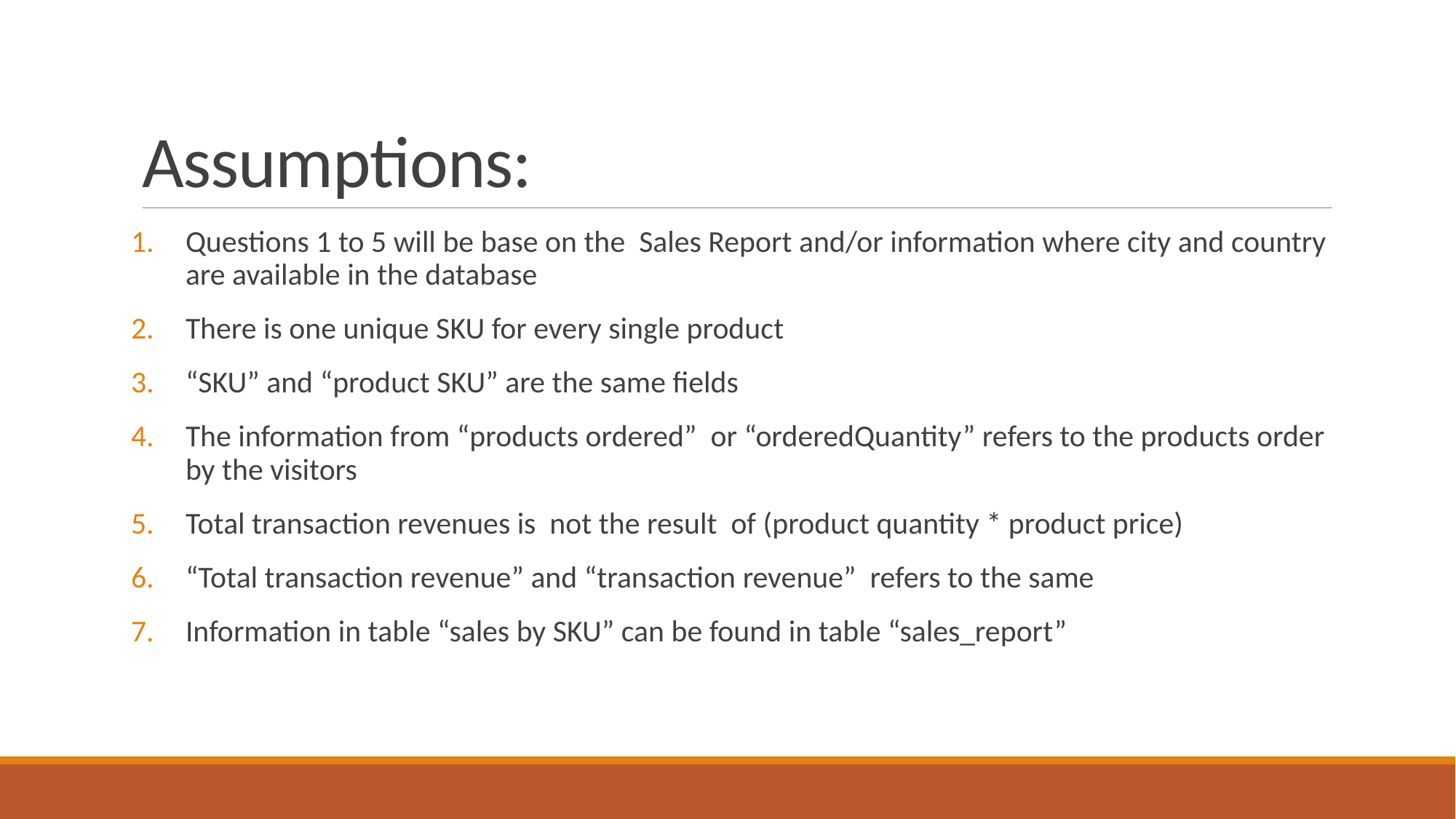

# Assumptions:
Questions 1 to 5 will be base on the  Sales Report and/or information where city and country are available in the database
There is one unique SKU for every single product
“SKU” and “product SKU” are the same fields
The information from “products ordered”  or “orderedQuantity” refers to the products order by the visitors
Total transaction revenues is  not the result  of (product quantity * product price)
“Total transaction revenue” and “transaction revenue”  refers to the same
Information in table “sales by SKU” can be found in table “sales_report”